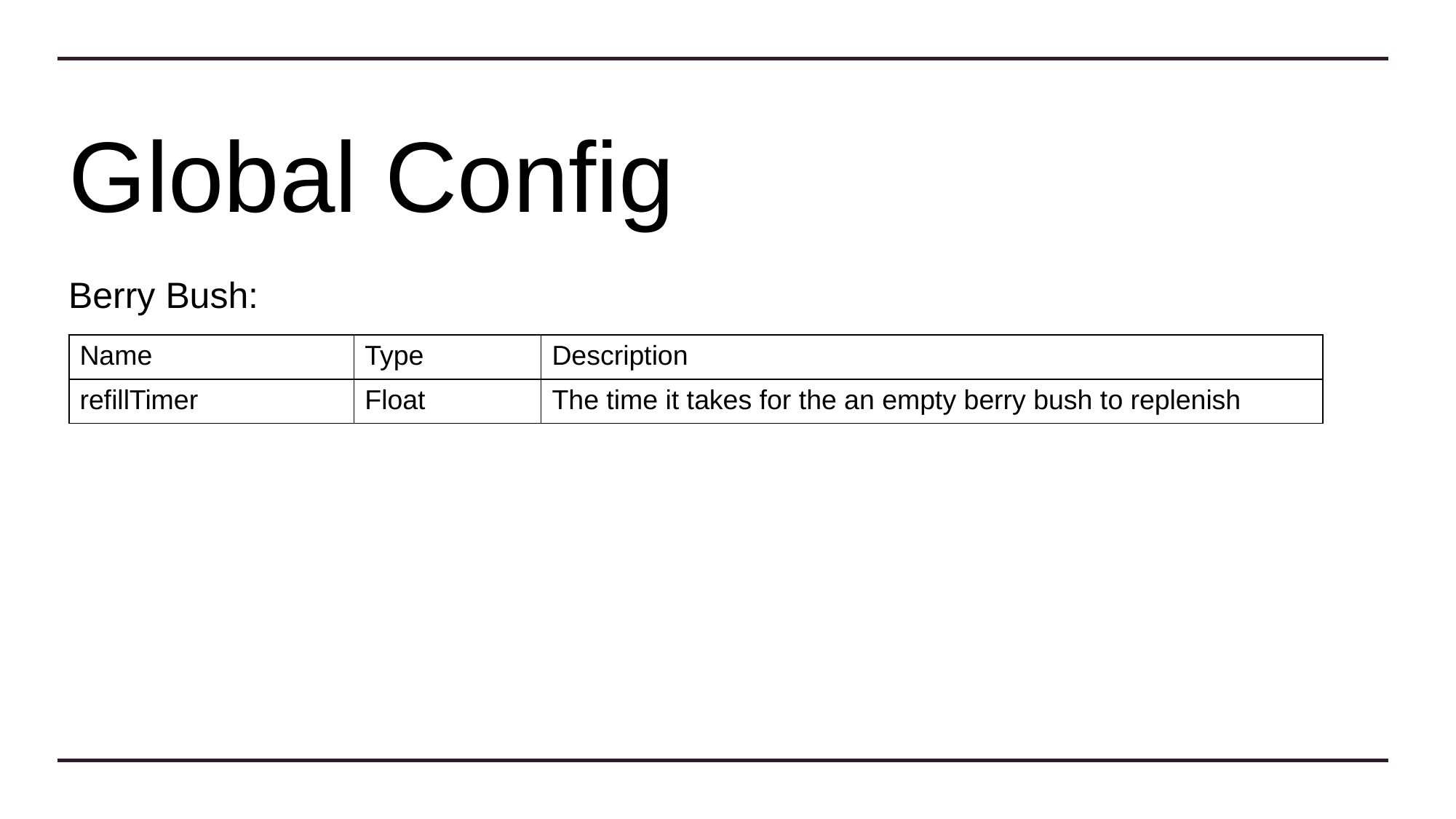

# Global Config
Berry Bush:

| Name | Type | Description |
| --- | --- | --- |
| refillTimer | Float | The time it takes for the an empty berry bush to replenish |